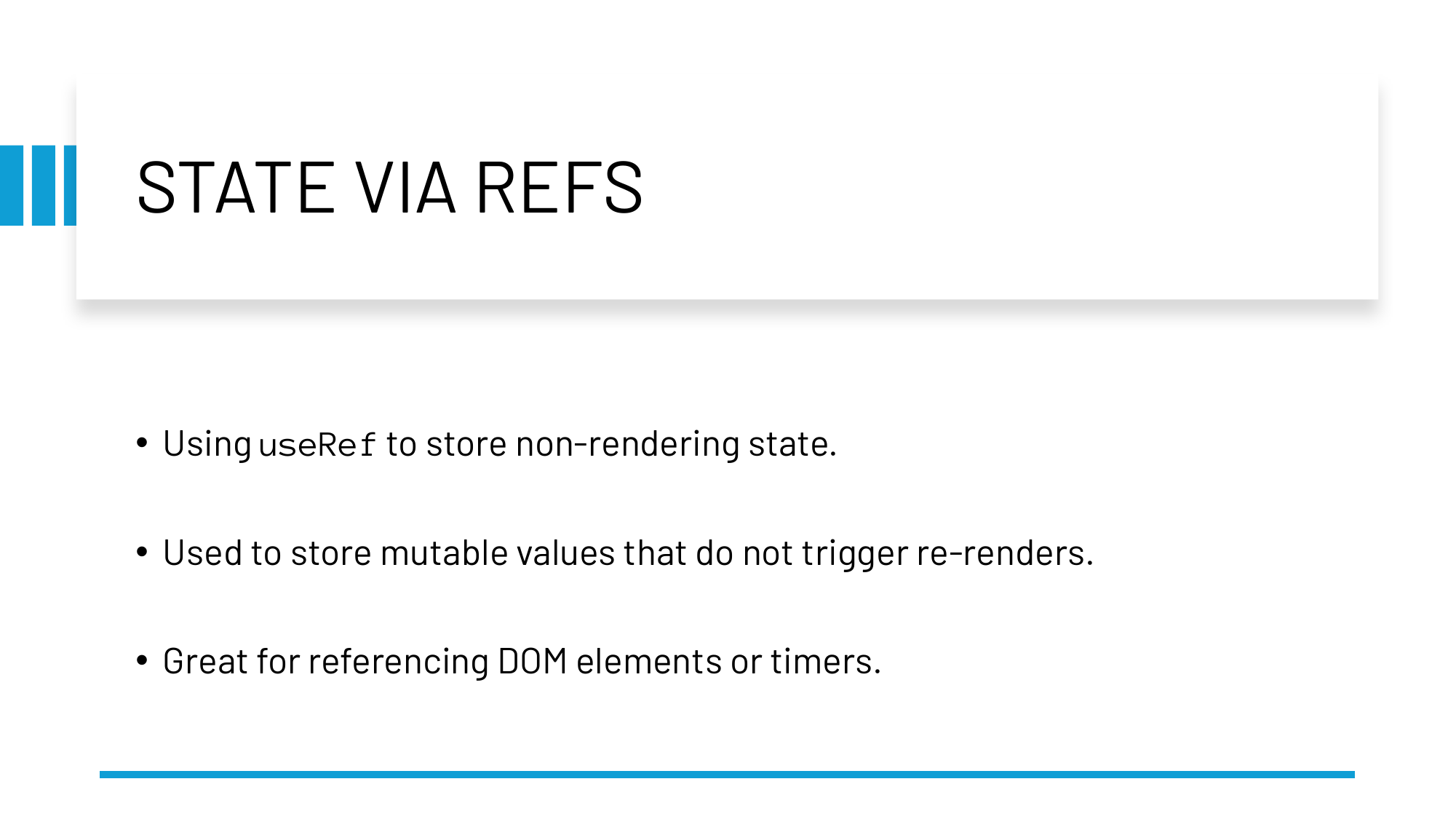

# STATE VIA REFS

Using useRef to store non-rendering state.

Used to store mutable values that do not trigger re-renders.

Great for referencing DOM elements or timers.